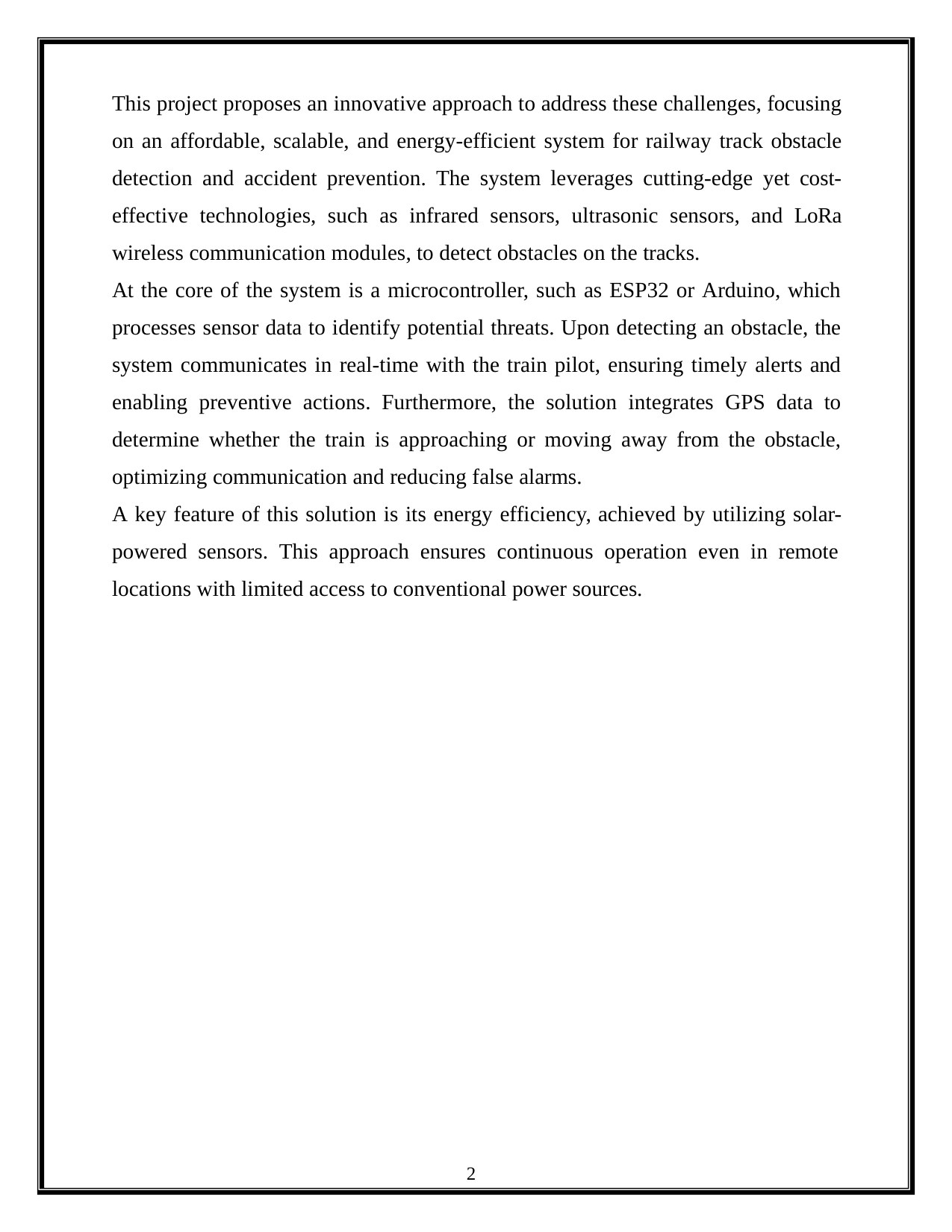

This project proposes an innovative approach to address these challenges, focusing on an affordable, scalable, and energy-efficient system for railway track obstacle detection and accident prevention. The system leverages cutting-edge yet cost- effective technologies, such as infrared sensors, ultrasonic sensors, and LoRa wireless communication modules, to detect obstacles on the tracks.
At the core of the system is a microcontroller, such as ESP32 or Arduino, which processes sensor data to identify potential threats. Upon detecting an obstacle, the system communicates in real-time with the train pilot, ensuring timely alerts and enabling preventive actions. Furthermore, the solution integrates GPS data to determine whether the train is approaching or moving away from the obstacle, optimizing communication and reducing false alarms.
A key feature of this solution is its energy efficiency, achieved by utilizing solar- powered sensors. This approach ensures continuous operation even in remote
locations with limited access to conventional power sources.
2